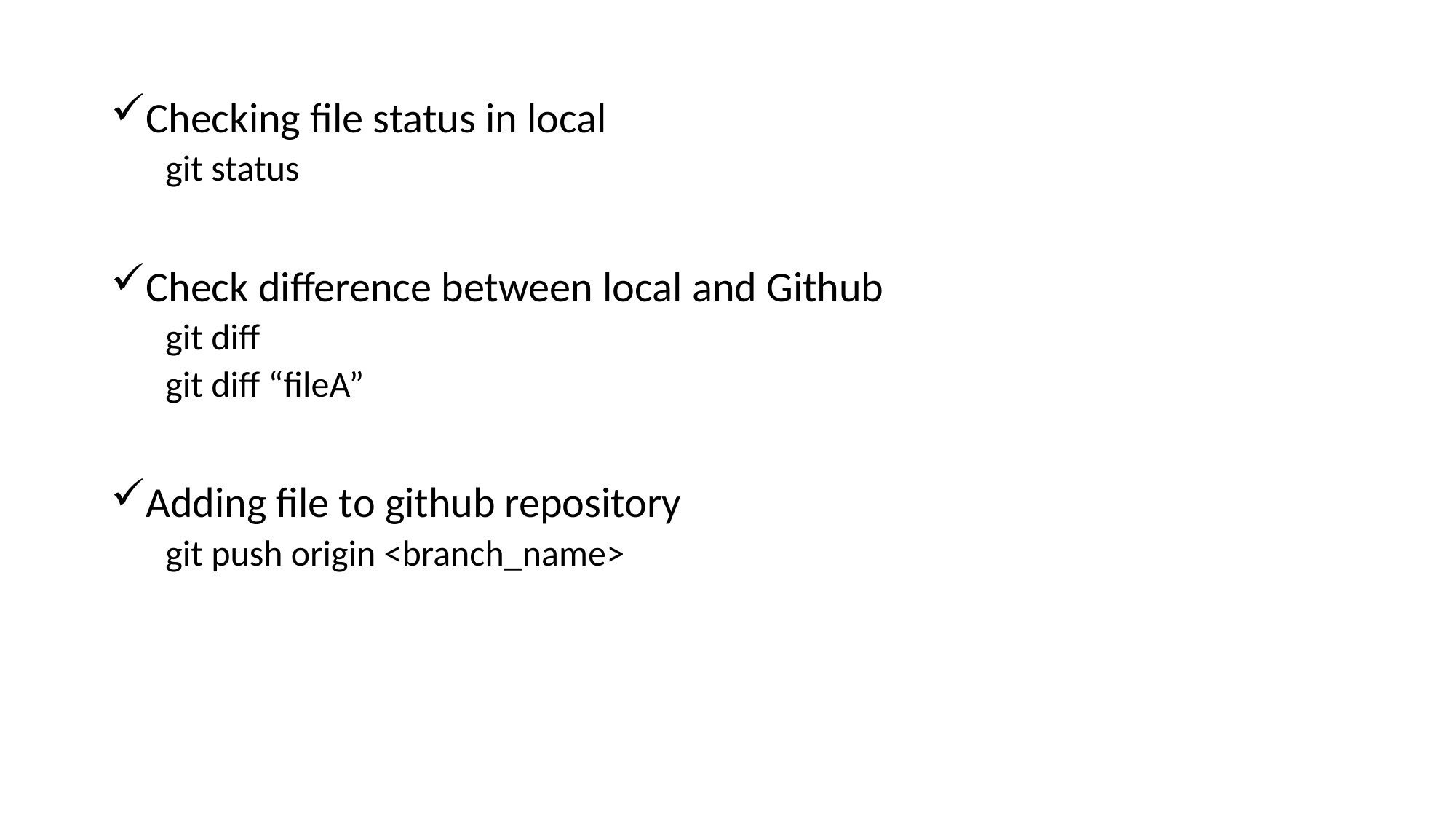

Checking file status in local
git status

Check difference between local and Github
git diff
git diff “fileA”

Adding file to github repository
git push origin <branch_name>